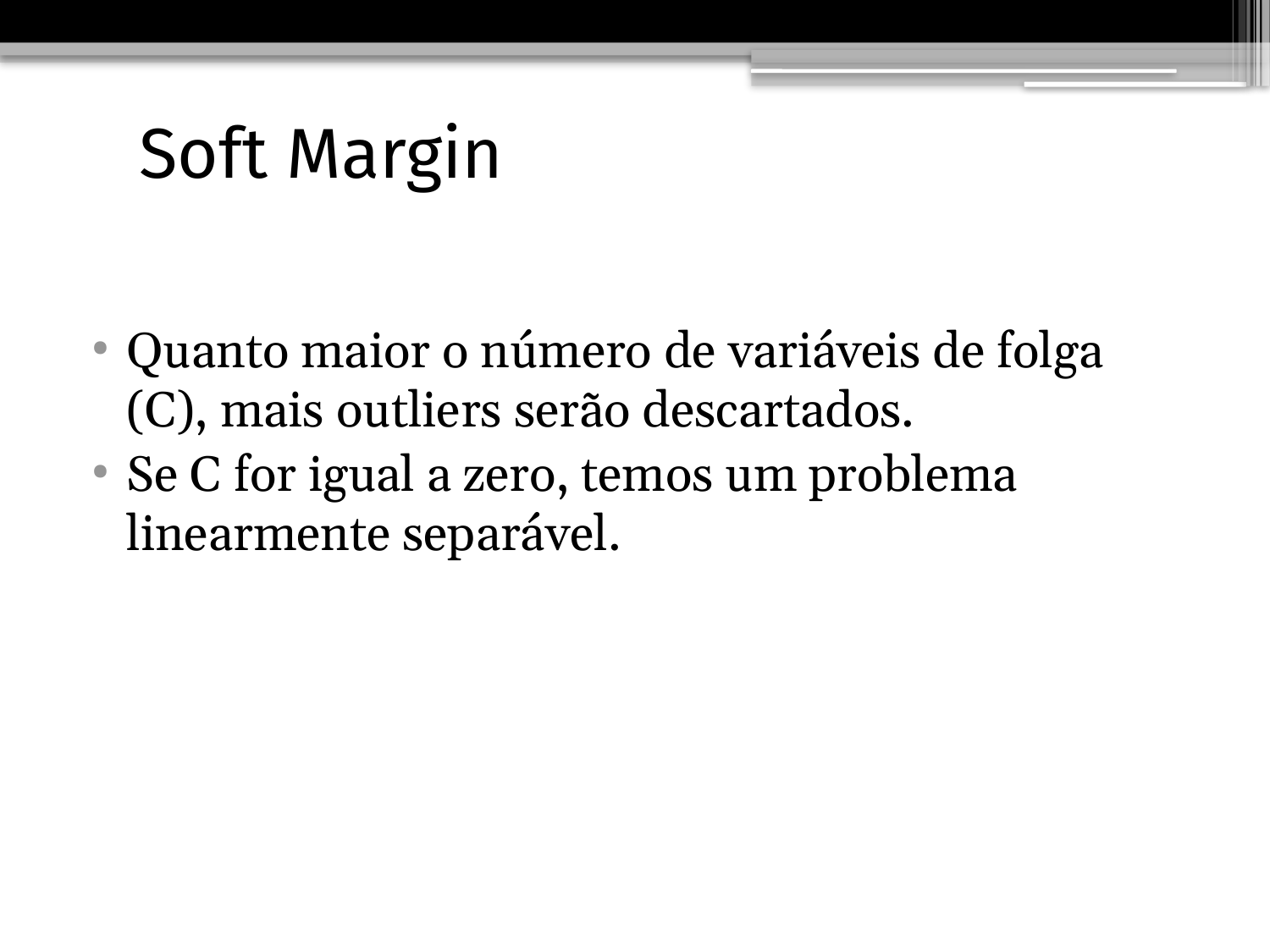

# Soft Margin
Quanto maior o número de variáveis de folga (C), mais outliers serão descartados.
Se C for igual a zero, temos um problema linearmente separável.